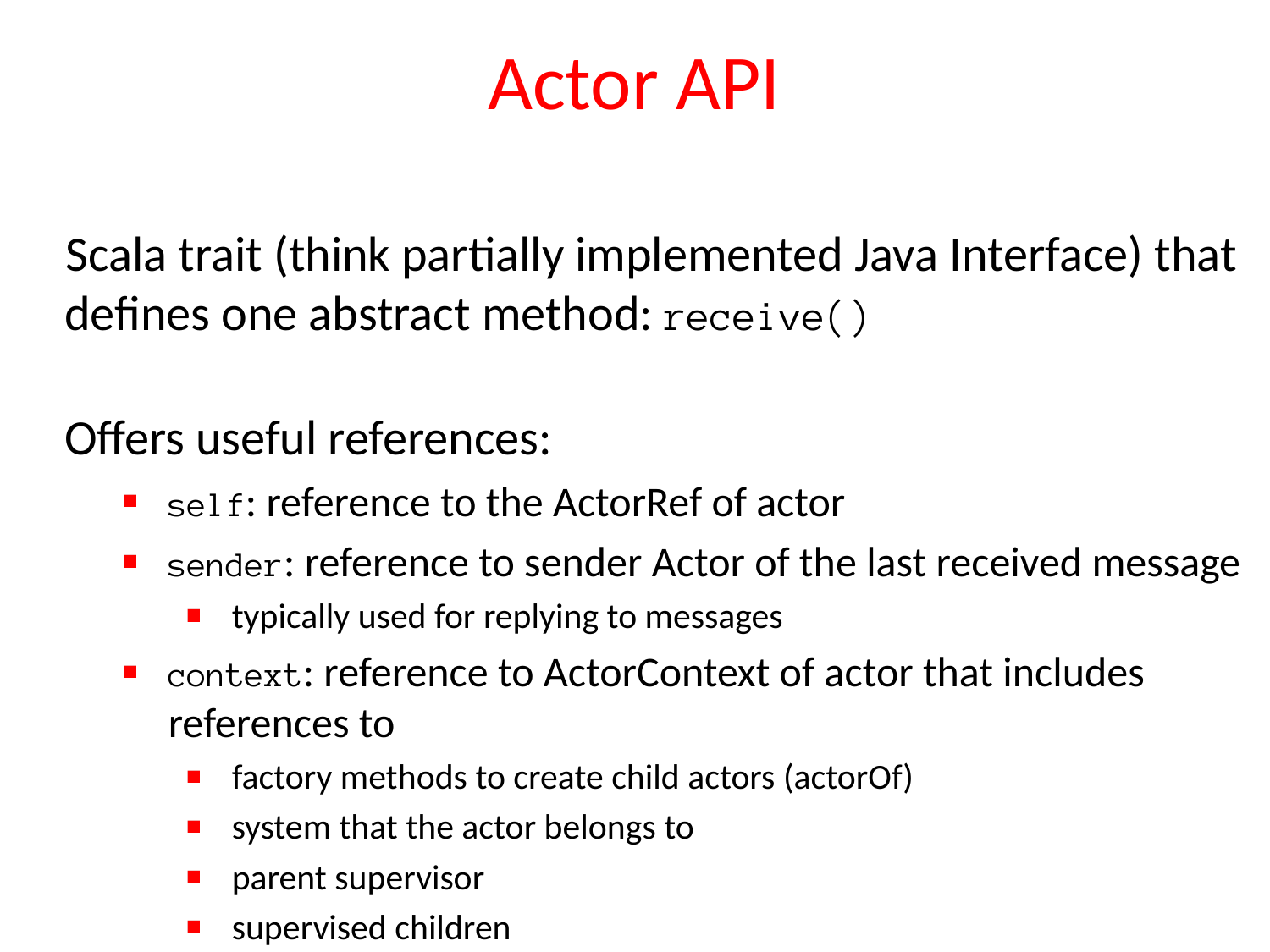

# Actor API
Scala trait (think partially implemented Java Interface) that defines one abstract method: receive()

Offers useful references:
self: reference to the ActorRef of actor
sender: reference to sender Actor of the last received message
typically used for replying to messages
context: reference to ActorContext of actor that includes references to
factory methods to create child actors (actorOf)
system that the actor belongs to
parent supervisor
supervised children